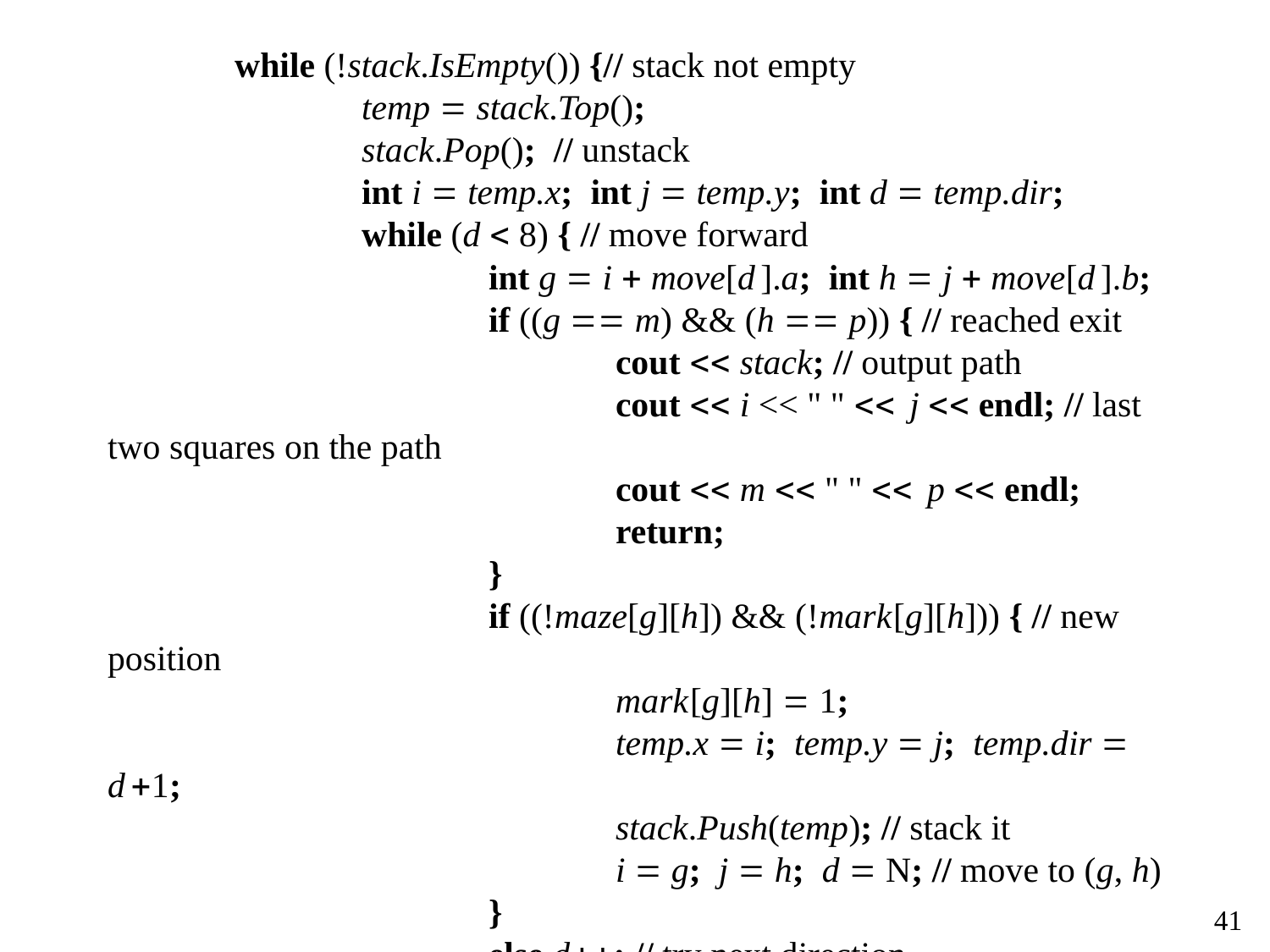

while (!stack.IsEmpty()) {// stack not empty
		temp = stack.Top();
		stack.Pop();  // unstack
		int i = temp.x;  int j = temp.y;  int d = temp.dir;
		while (d < 8) { // move forward
			int g = i + move[d].a;  int h = j + move[d].b;
			if ((g == m) && (h == p)) { // reached exit
				cout << stack; // output path
				cout << i << " " << j << endl; // last two squares on the path
				cout << m << " " << p << endl;
				return;
			}
			if ((!maze[g][h]) && (!mark[g][h])) { // new position
				mark[g][h] = 1;
				temp.x = i;  temp.y = j;  temp.dir = d+1;
				stack.Push(temp); // stack it
				i = g;  j = h;  d = N; // move to (g, h)
			}
			else d++; // try next direction
		}
	}
41